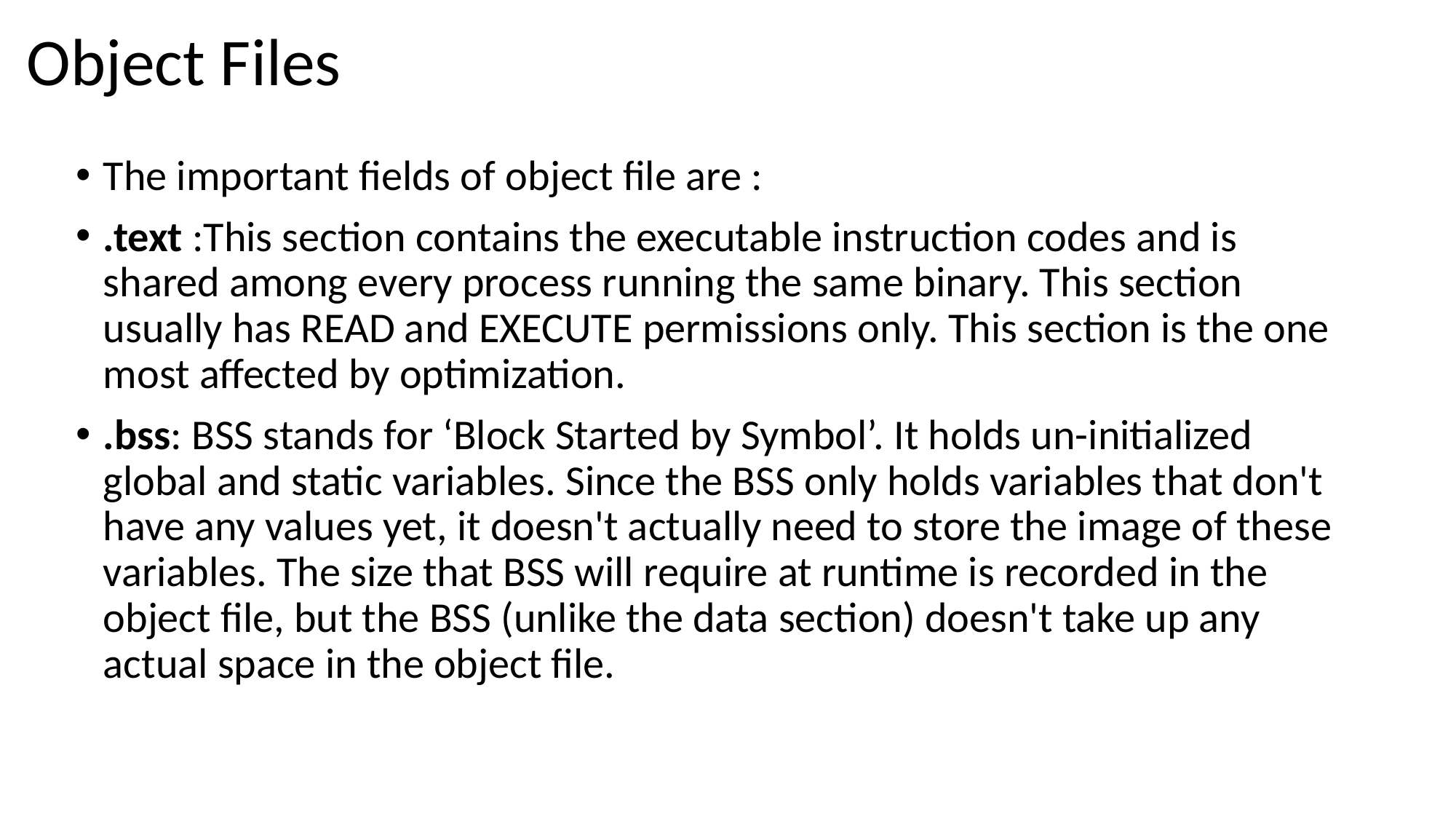

# Object Files
The important fields of object file are :
.text :This section contains the executable instruction codes and is shared among every process running the same binary. This section usually has READ and EXECUTE permissions only. This section is the one most affected by optimization.
.bss: BSS stands for ‘Block Started by Symbol’. It holds un-initialized global and static variables. Since the BSS only holds variables that don't have any values yet, it doesn't actually need to store the image of these variables. The size that BSS will require at runtime is recorded in the object file, but the BSS (unlike the data section) doesn't take up any actual space in the object file.